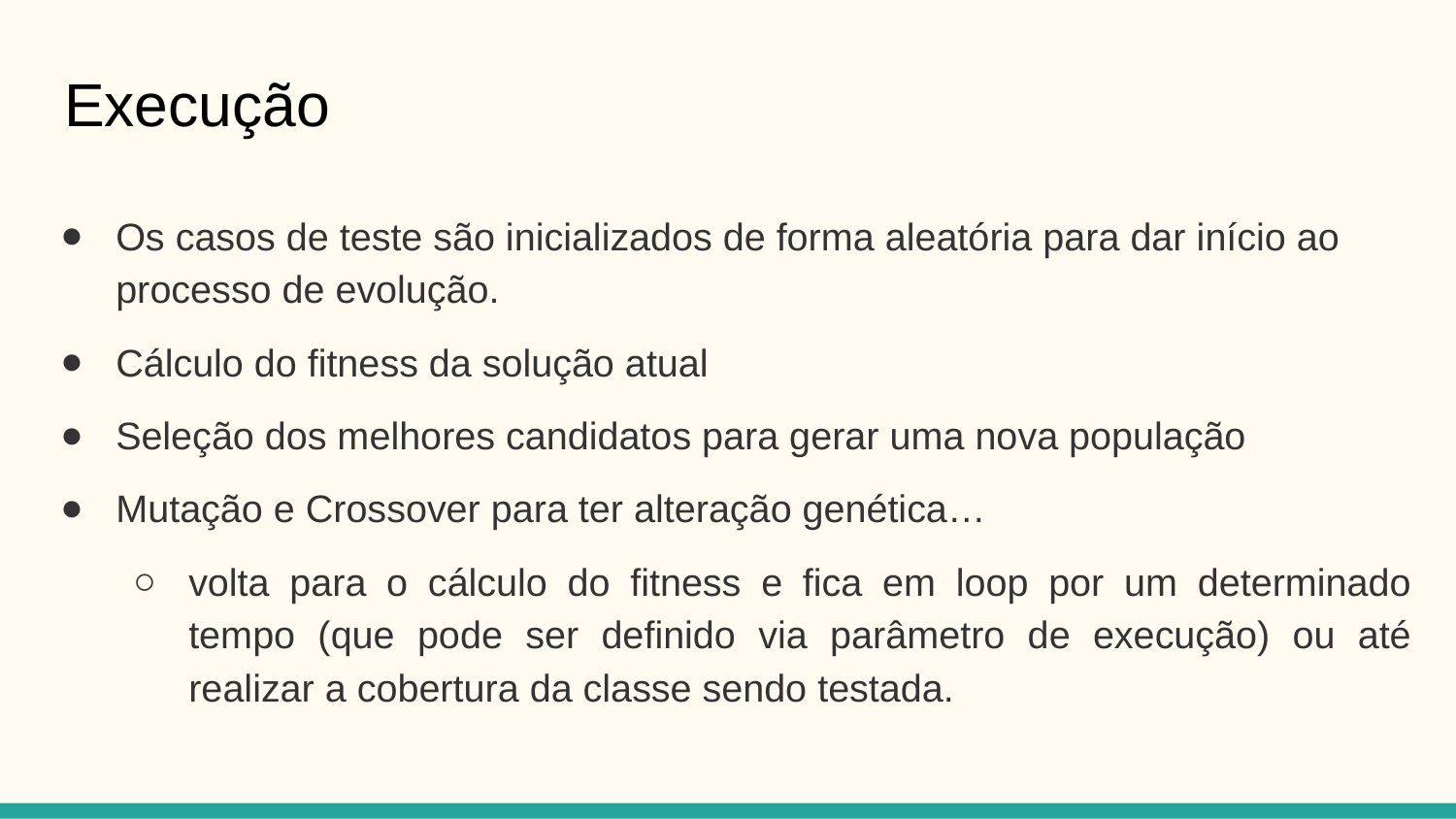

# Execução

Os casos de teste são inicializados de forma aleatória para dar início ao processo de evolução.
Cálculo do fitness da solução atual
Seleção dos melhores candidatos para gerar uma nova população
Mutação e Crossover para ter alteração genética…
volta para o cálculo do fitness e fica em loop por um determinado tempo (que pode ser definido via parâmetro de execução) ou até realizar a cobertura da classe sendo testada.